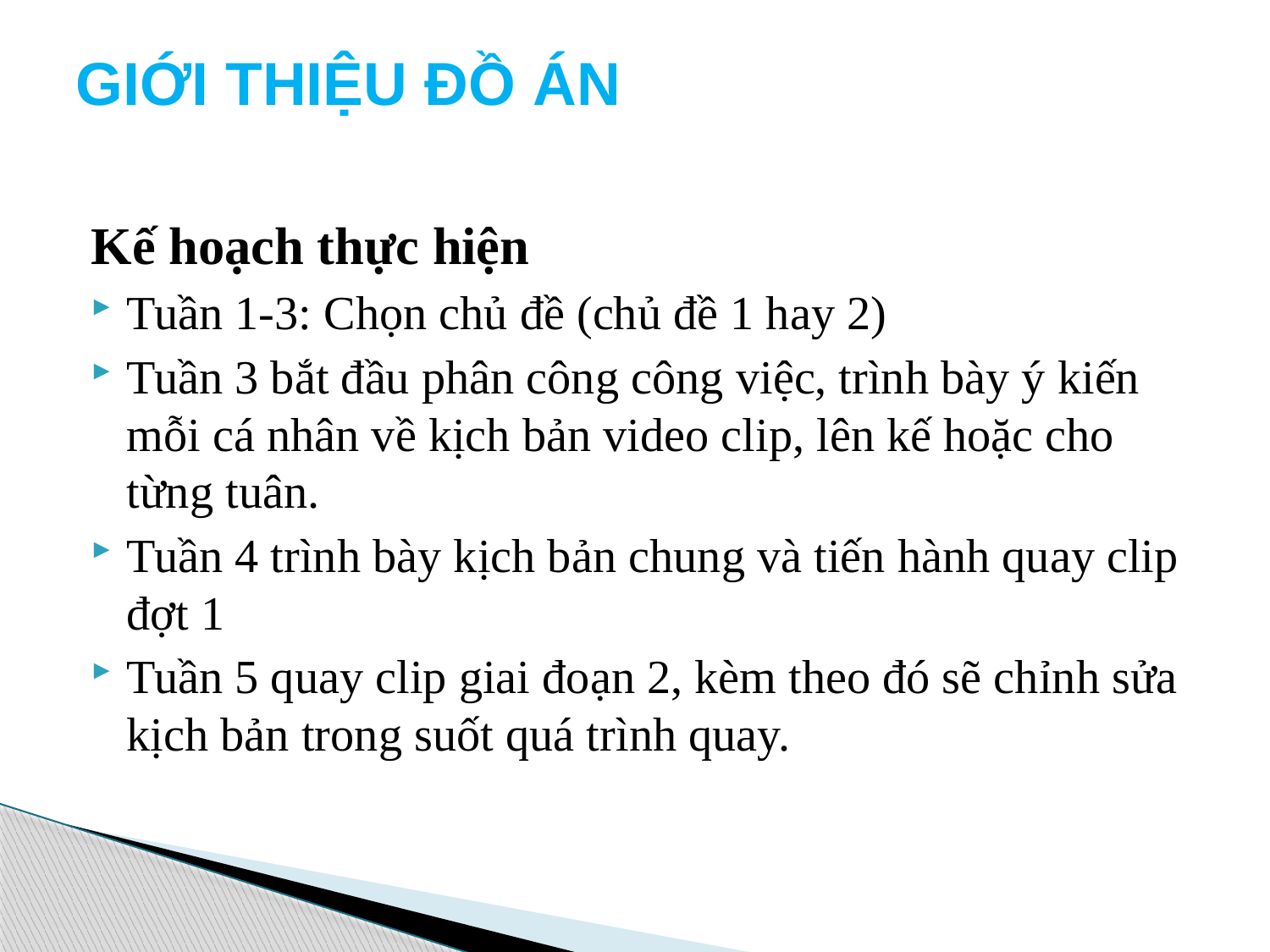

# GIỚI THIỆU ĐỒ ÁN
Kế hoạch thực hiện
Tuần 1-3: Chọn chủ đề (chủ đề 1 hay 2)
Tuần 3 bắt đầu phân công công việc, trình bày ý kiến mỗi cá nhân về kịch bản video clip, lên kế hoặc cho từng tuân.
Tuần 4 trình bày kịch bản chung và tiến hành quay clip đợt 1
Tuần 5 quay clip giai đoạn 2, kèm theo đó sẽ chỉnh sửa kịch bản trong suốt quá trình quay.